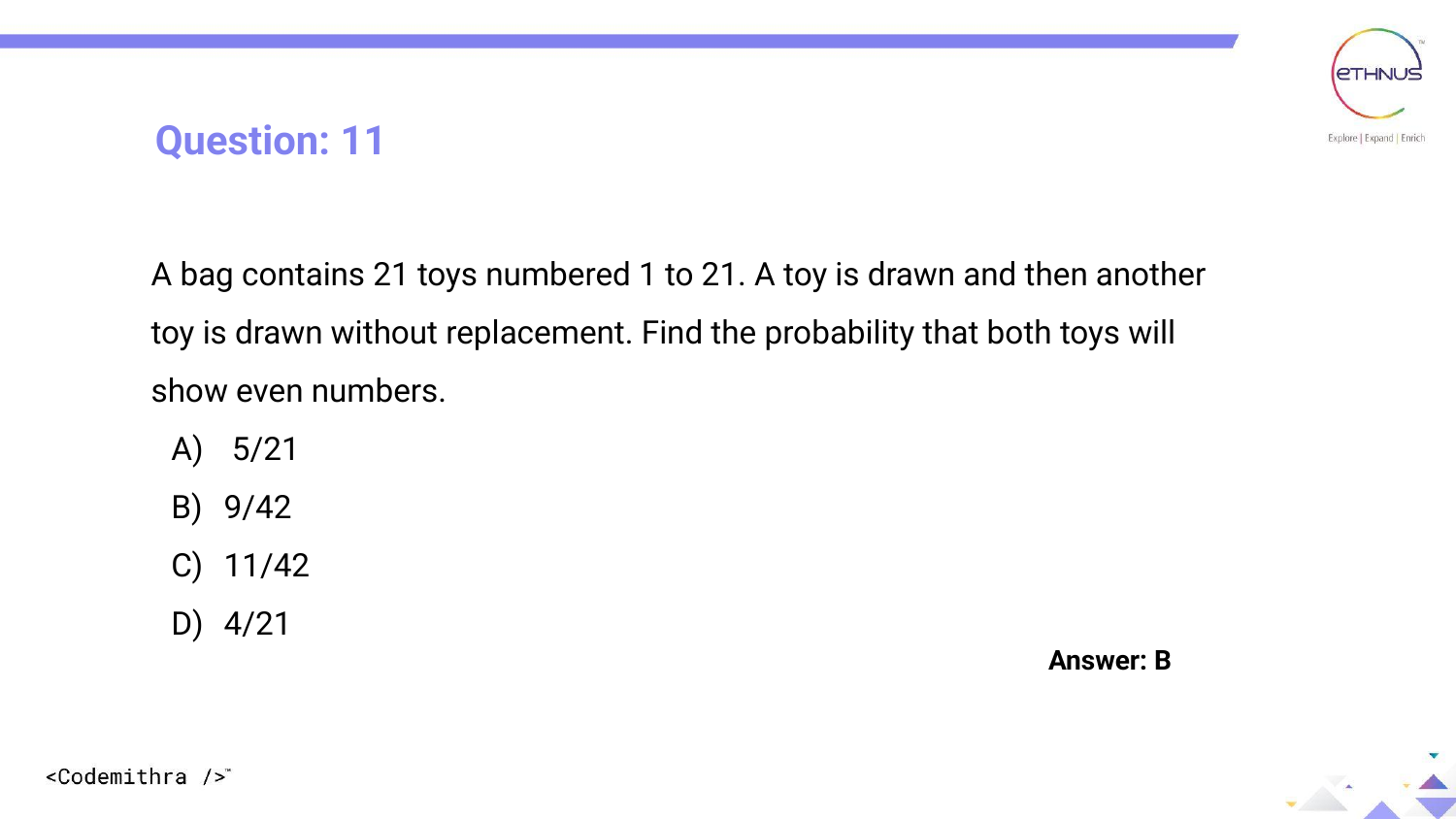

DIFFERENT WAYS TO CREATE AN OBJECT
Question: 11
A bag contains 21 toys numbered 1 to 21. A toy is drawn and then another toy is drawn without replacement. Find the probability that both toys will show even numbers.
 5/21
9/42
11/42
4/21

Answer: B